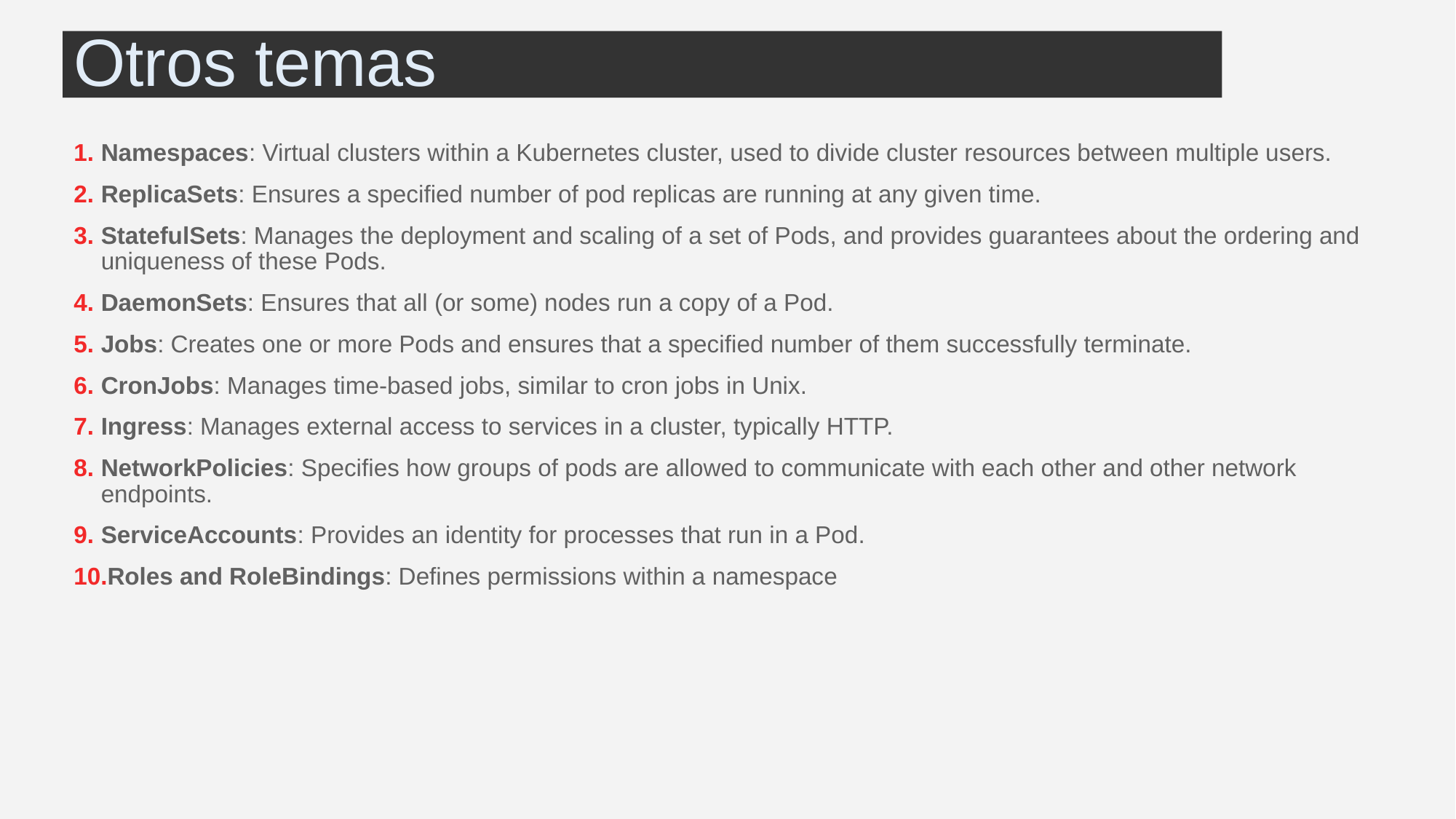

# Otros temas
Namespaces: Virtual clusters within a Kubernetes cluster, used to divide cluster resources between multiple users.
ReplicaSets: Ensures a specified number of pod replicas are running at any given time.
StatefulSets: Manages the deployment and scaling of a set of Pods, and provides guarantees about the ordering and uniqueness of these Pods.
DaemonSets: Ensures that all (or some) nodes run a copy of a Pod.
Jobs: Creates one or more Pods and ensures that a specified number of them successfully terminate.
CronJobs: Manages time-based jobs, similar to cron jobs in Unix.
Ingress: Manages external access to services in a cluster, typically HTTP.
NetworkPolicies: Specifies how groups of pods are allowed to communicate with each other and other network endpoints.
ServiceAccounts: Provides an identity for processes that run in a Pod.
Roles and RoleBindings: Defines permissions within a namespace